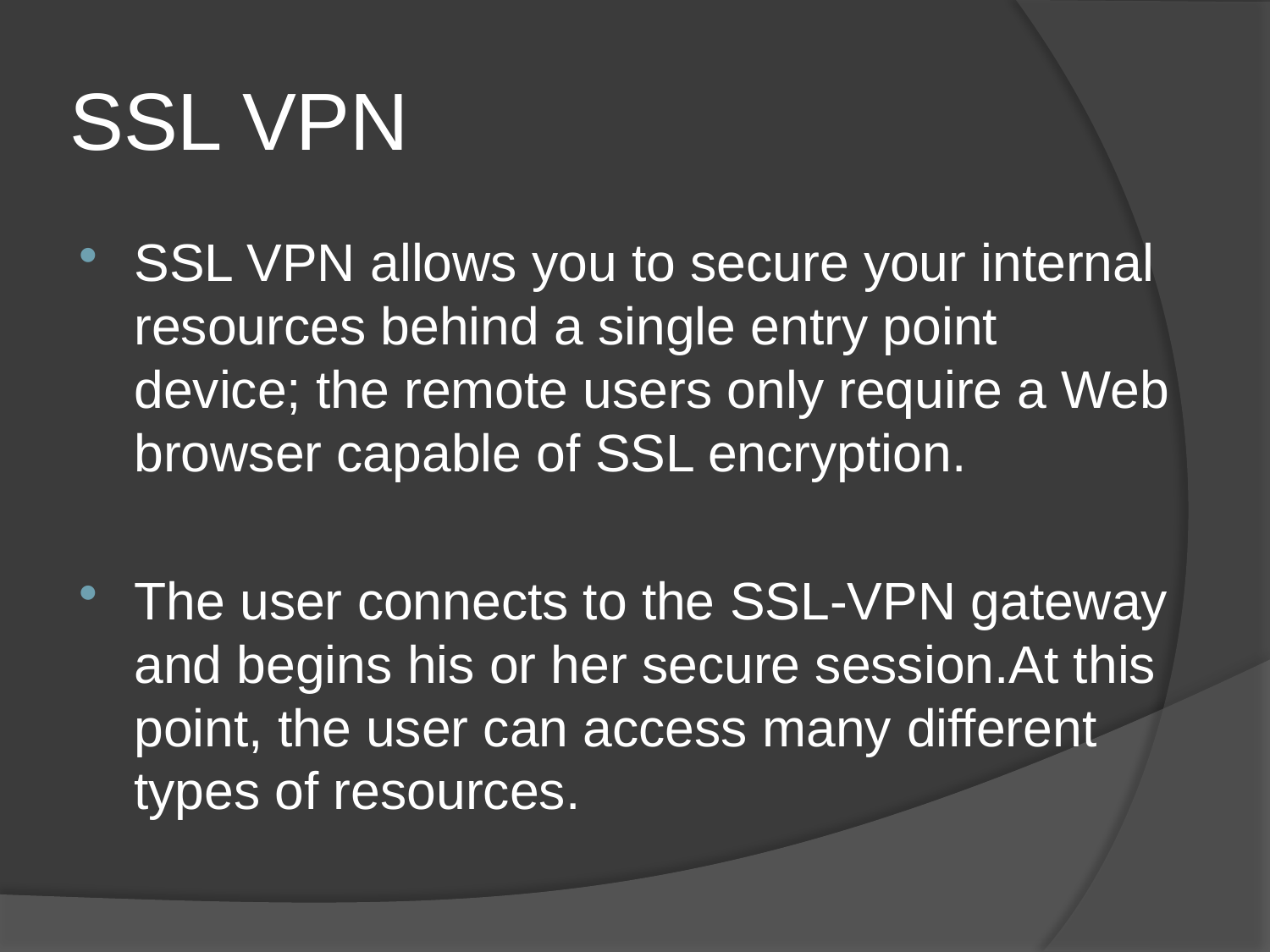

# SSL VPN
SSL VPN allows you to secure your internal resources behind a single entry point device; the remote users only require a Web browser capable of SSL encryption.

The user connects to the SSL-VPN gateway and begins his or her secure session.At this point, the user can access many different types of resources.